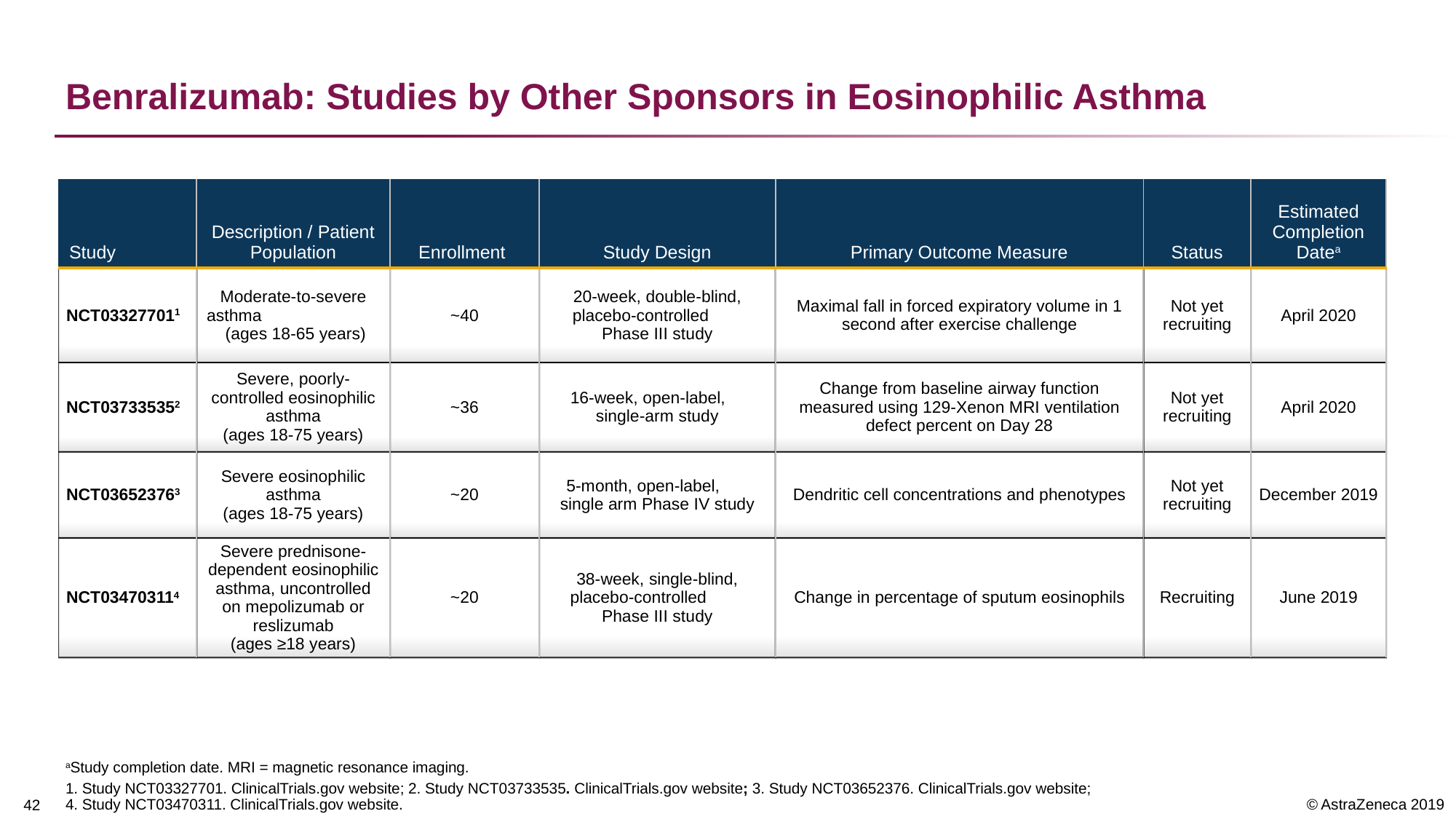

# Benralizumab: Studies by Other Sponsors in Eosinophilic Asthma
| Study | Description / Patient Population | Enrollment | Study Design | Primary Outcome Measure | Status | Estimated Completion Datea |
| --- | --- | --- | --- | --- | --- | --- |
| NCT033277011 | Moderate-to-severe asthma (ages 18-65 years) | ~40 | 20-week, double-blind, placebo-controlled Phase III study | Maximal fall in forced expiratory volume in 1 second after exercise challenge | Not yet recruiting | April 2020 |
| NCT037335352 | Severe, poorly-controlled eosinophilic asthma (ages 18-75 years) | ~36 | 16-week, open-label, single-arm study | Change from baseline airway function measured using 129-Xenon MRI ventilation defect percent on Day 28 | Not yet recruiting | April 2020 |
| NCT036523763 | Severe eosinophilic asthma (ages 18-75 years) | ~20 | 5-month, open-label, single arm Phase IV study | Dendritic cell concentrations and phenotypes | Not yet recruiting | December 2019 |
| NCT034703114 | Severe prednisone-dependent eosinophilic asthma, uncontrolled on mepolizumab or reslizumab (ages ≥18 years) | ~20 | 38-week, single-blind, placebo-controlled Phase III study | Change in percentage of sputum eosinophils | Recruiting | June 2019 |

aStudy completion date. MRI = magnetic resonance imaging.
1. Study NCT03327701. ClinicalTrials.gov website; 2. Study NCT03733535. ClinicalTrials.gov website; 3. Study NCT03652376. ClinicalTrials.gov website;
4. Study NCT03470311. ClinicalTrials.gov website.
42